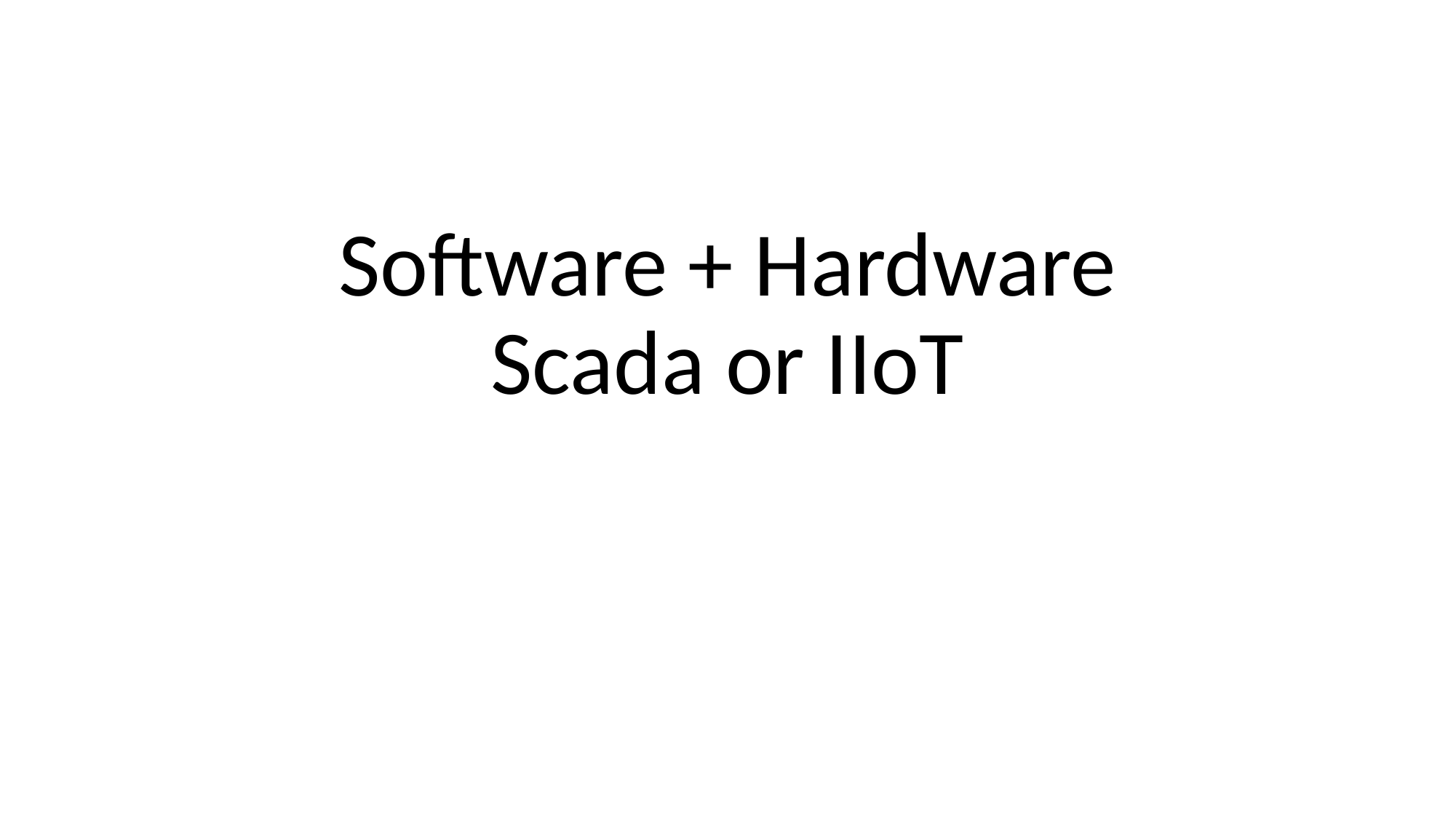

# Software + Hardware Scada or IIoT